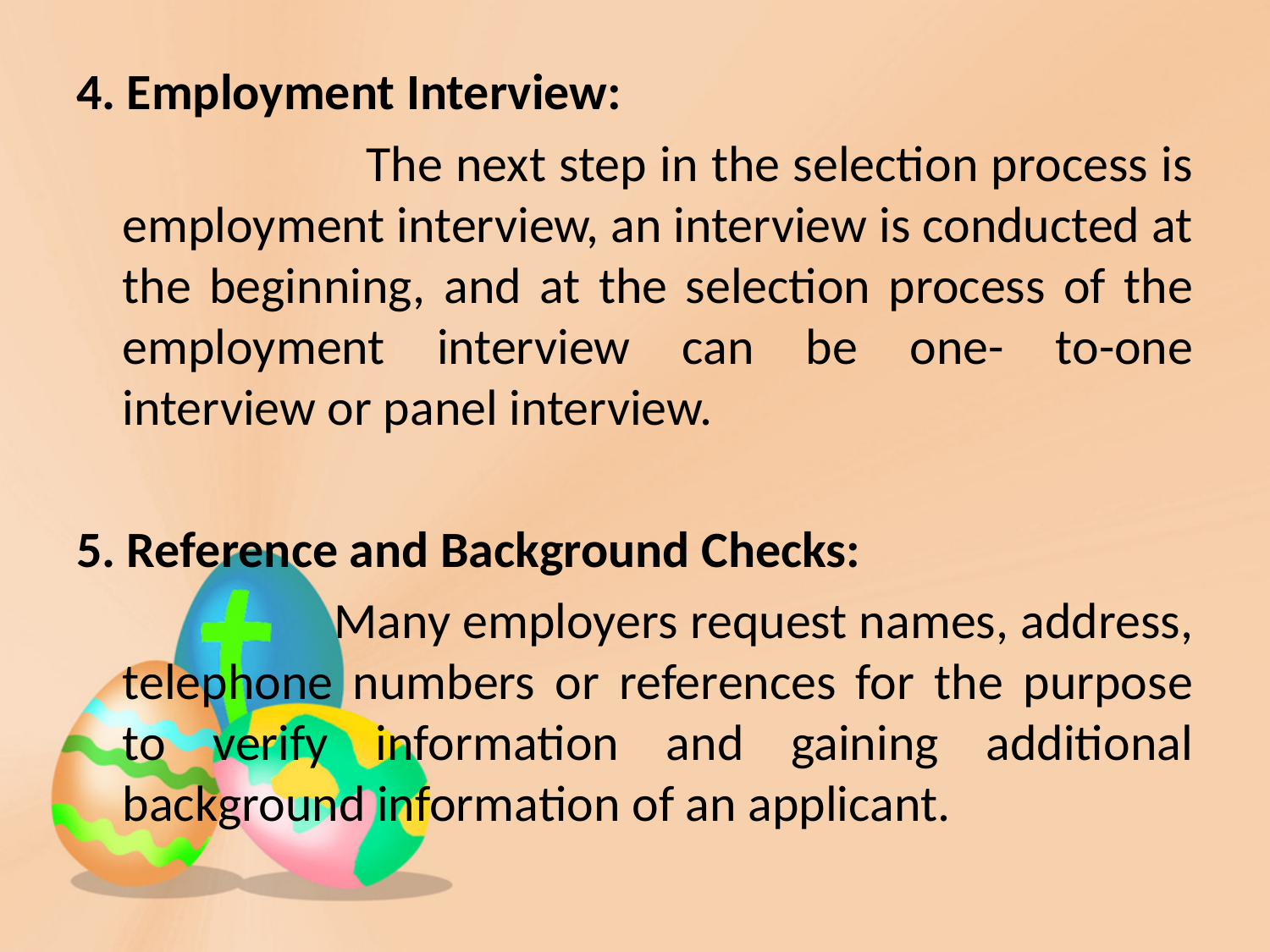

4. Employment Interview:
                      The next step in the selection process is employment interview, an interview is conducted at the beginning, and at the selection process of the employment interview can be one- to-one interview or panel interview.

5. Reference and Background Checks:
                     Many employers request names, address, telephone numbers or references for the purpose to verify information and gaining additional background information of an applicant.